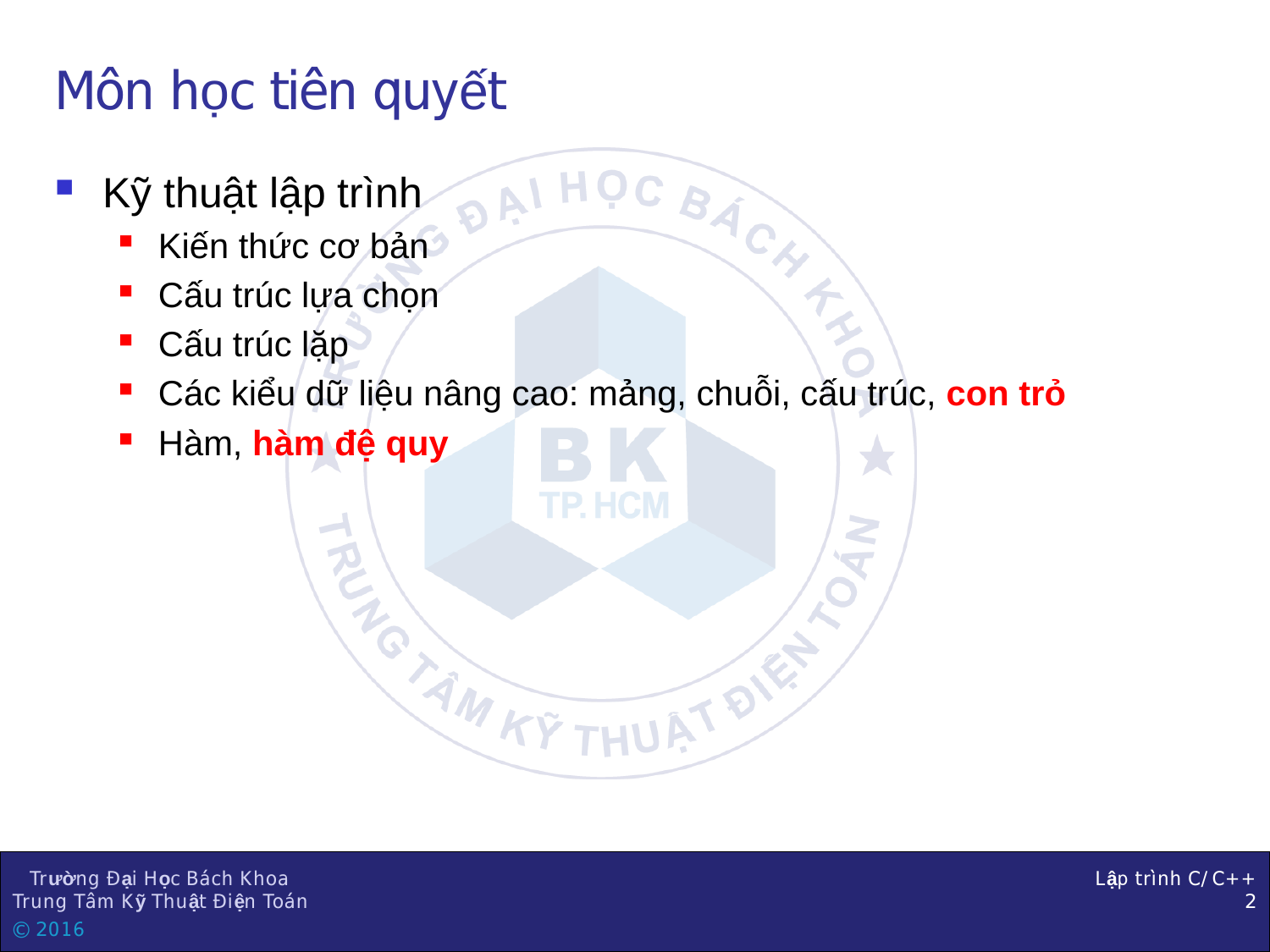

# Môn học tiên quyết
Kỹ thuật lập trình
Kiến thức cơ bản
Cấu trúc lựa chọn
Cấu trúc lặp
Các kiểu dữ liệu nâng cao: mảng, chuỗi, cấu trúc, con trỏ
Hàm, hàm đệ quy